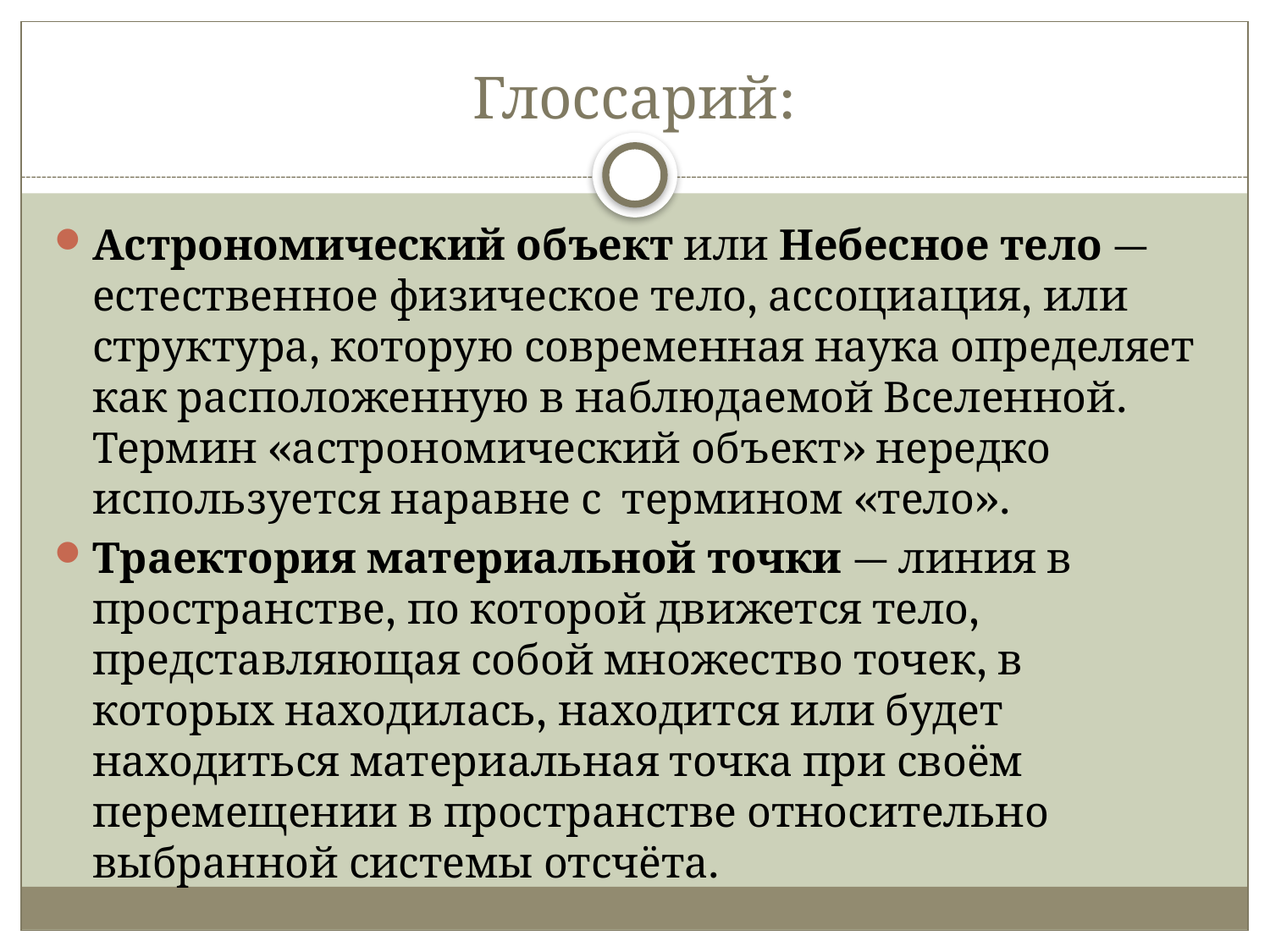

# Глоссарий:
Астрономический объект или Небесное тело — естественное физическое тело, ассоциация, или структура, которую современная наука определяет как расположенную в наблюдаемой Вселенной. Термин «астрономический объект» нередко используется наравне с  термином «тело».
Траектория материальной точки — линия в пространстве, по которой движется тело, представляющая собой множество точек, в которых находилась, находится или будет находиться материальная точка при своём перемещении в пространстве относительно выбранной системы отсчёта.